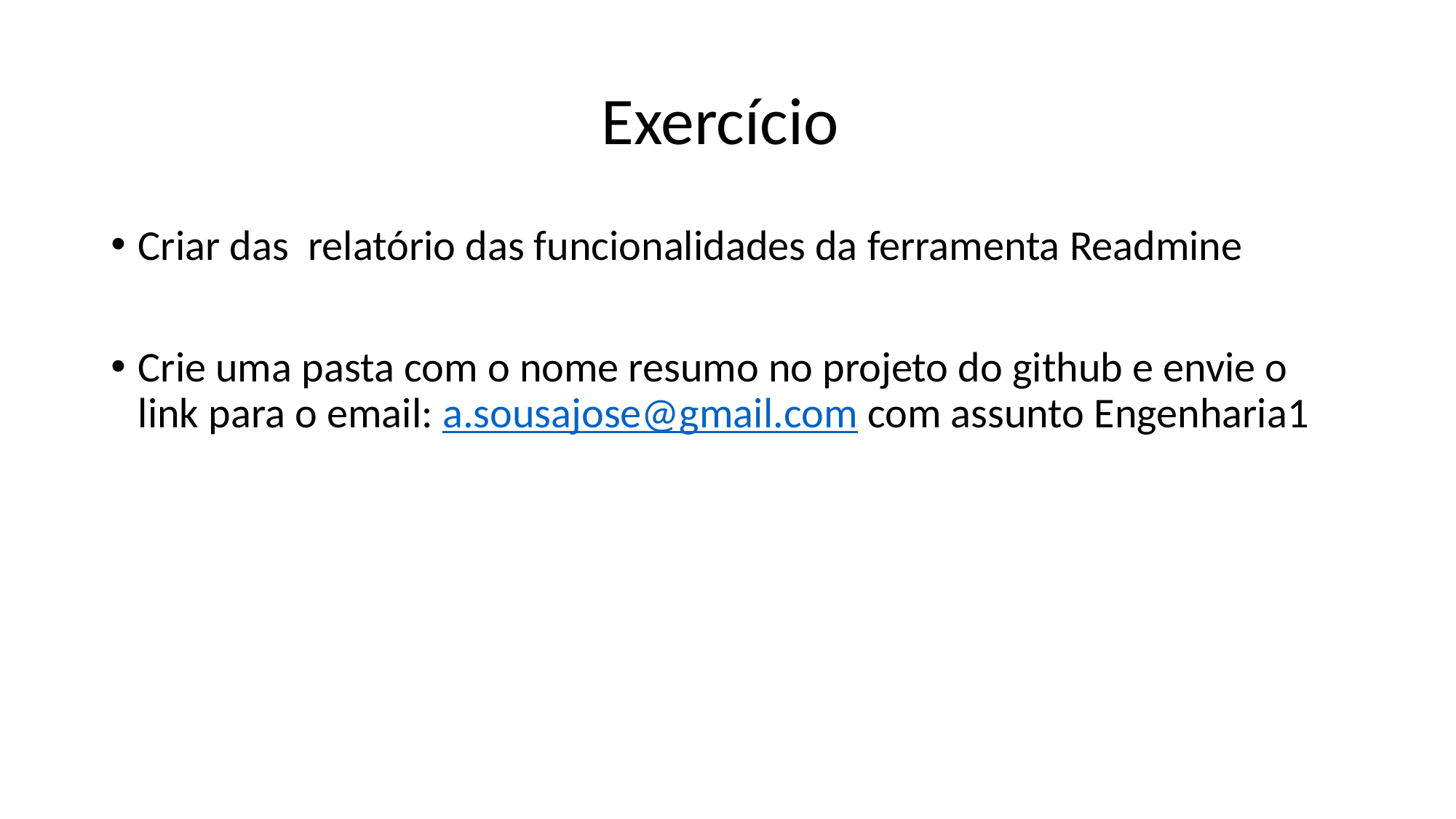

# Exercício
Criar das  relatório das funcionalidades da ferramenta Readmine

Crie uma pasta com o nome resumo no projeto do github e envie o link para o email: a.sousajose@gmail.com com assunto Engenharia1